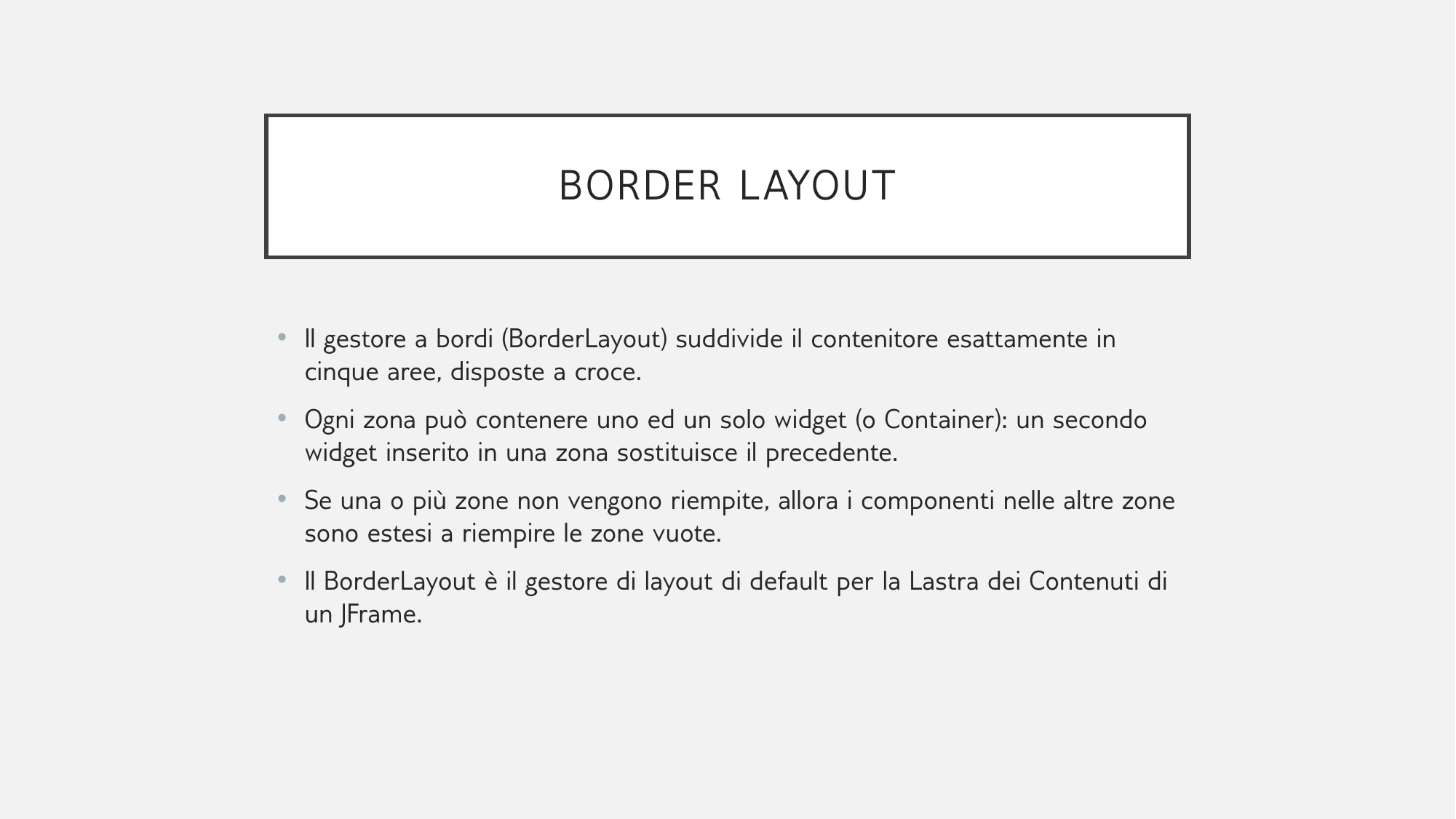

# Border Layout
Il gestore a bordi (BorderLayout) suddivide il contenitore esattamente in cinque aree, disposte a croce.
Ogni zona può contenere uno ed un solo widget (o Container): un secondo widget inserito in una zona sostituisce il precedente.
Se una o più zone non vengono riempite, allora i componenti nelle altre zone sono estesi a riempire le zone vuote.
Il BorderLayout è il gestore di layout di default per la Lastra dei Contenuti di un JFrame.